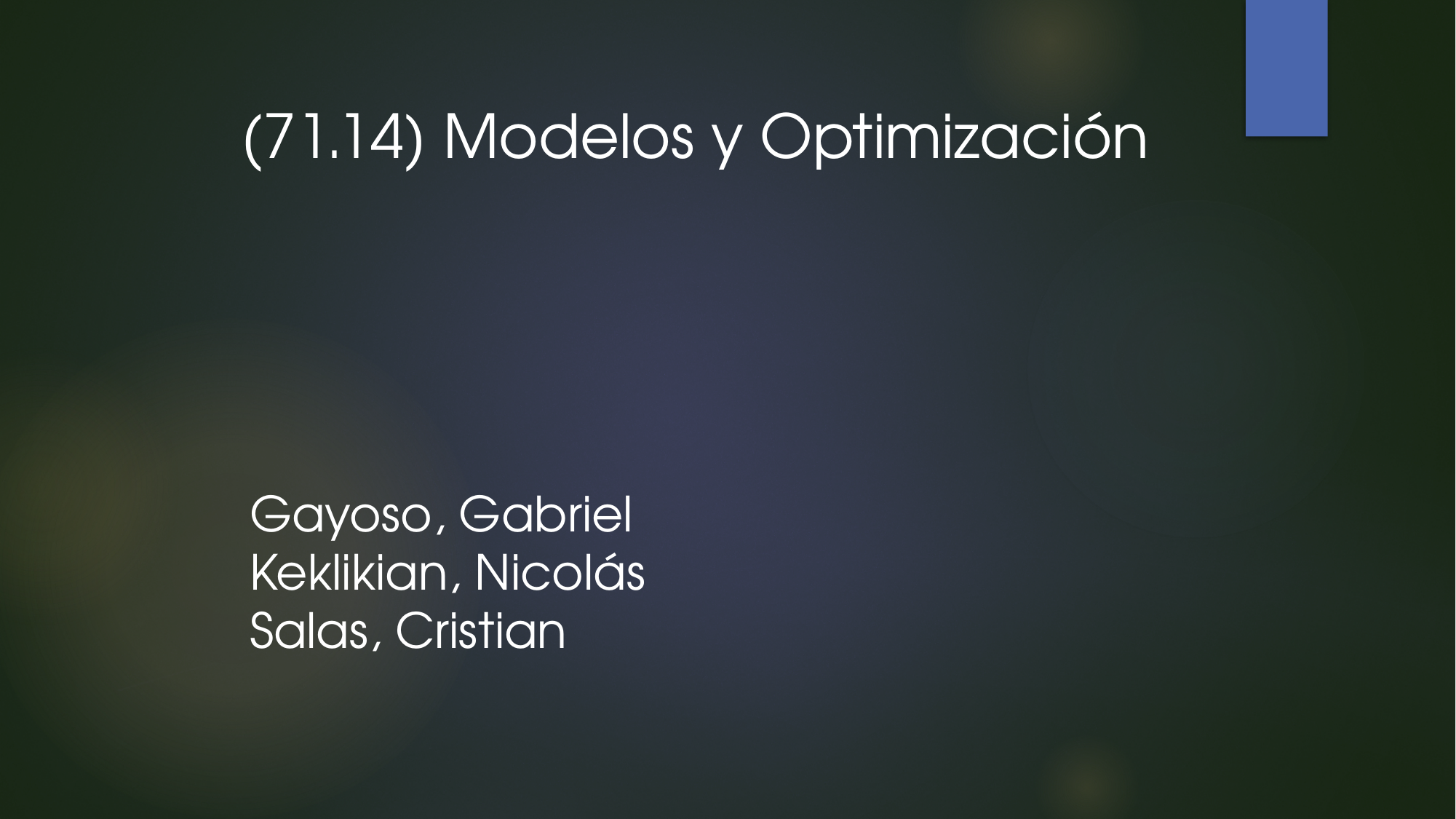

(71.14) Modelos y Optimización
Gayoso, Gabriel
Keklikian, Nicolás
Salas, Cristian